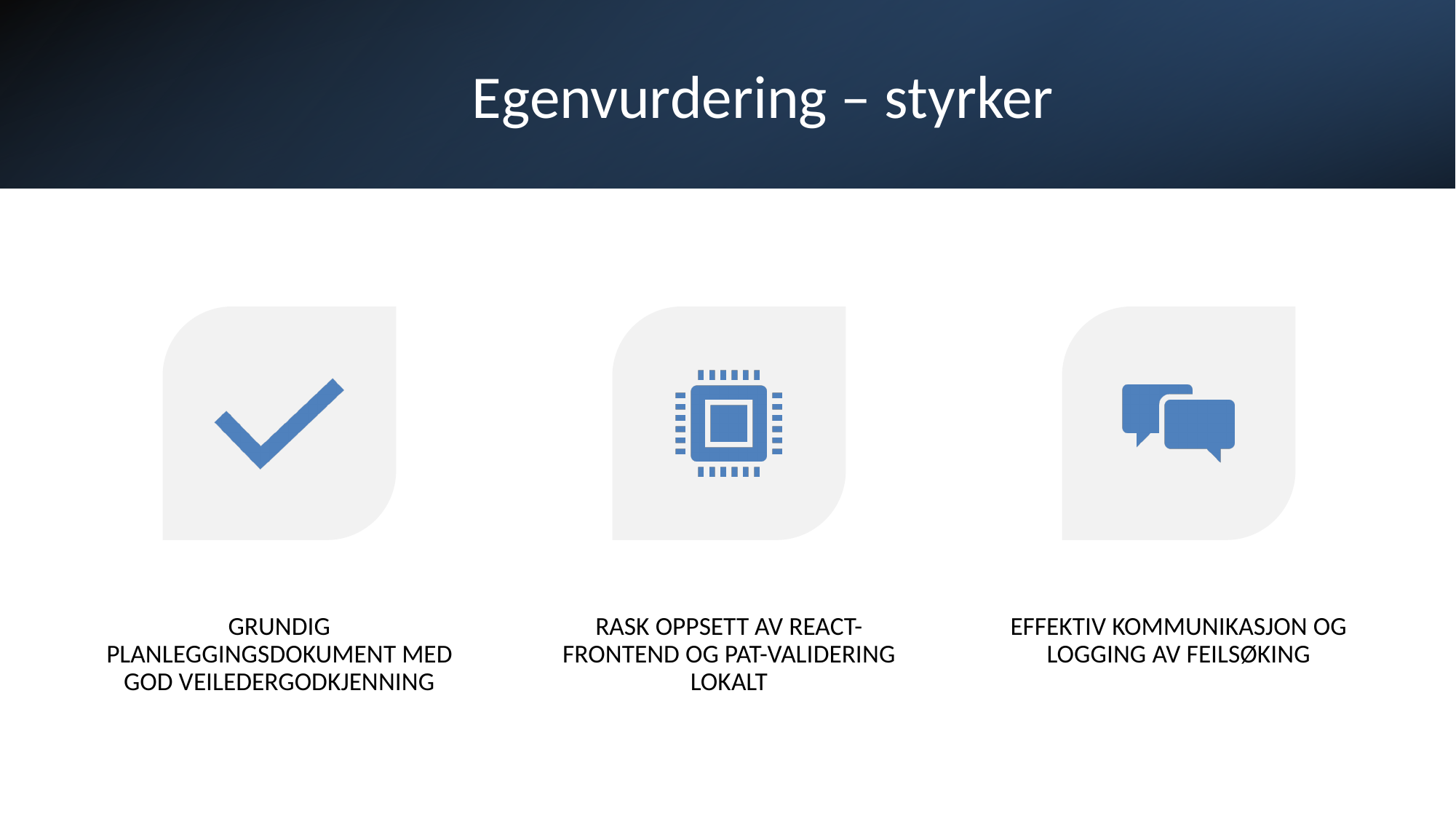

# Egenvurdering – styrker
Grundig planleggingsdokument med god veiledergodkjenning
Rask oppsett av React-frontend og PAT-validering lokalt
Effektiv kommunikasjon og logging av feilsøking
Espen Elstad Halsen - Fagprøve IT-utviklerfag - Digitaliseringsdirektoratet
19